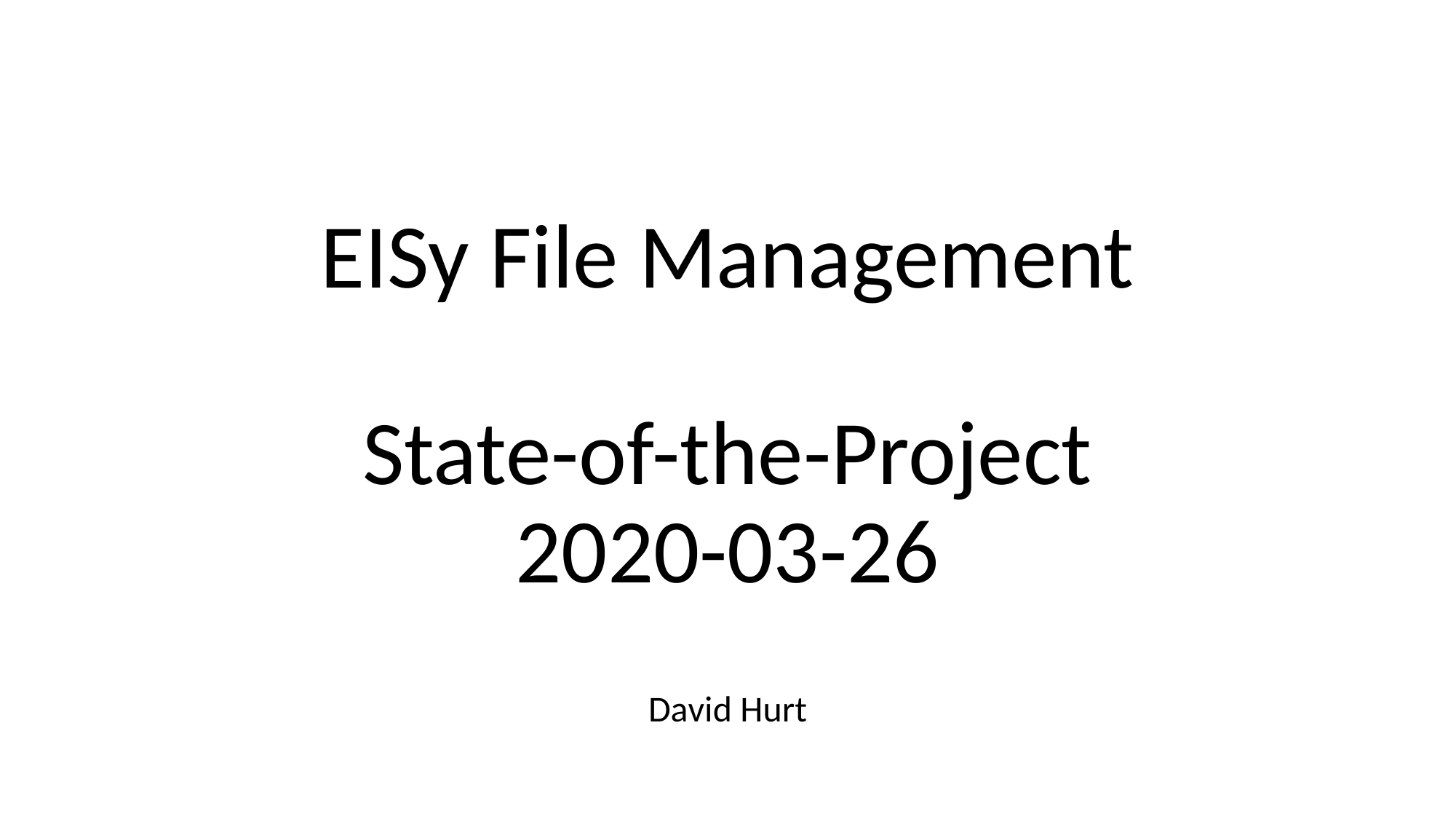

# EISy File Management State-of-the-Project 2020-03-26
David Hurt